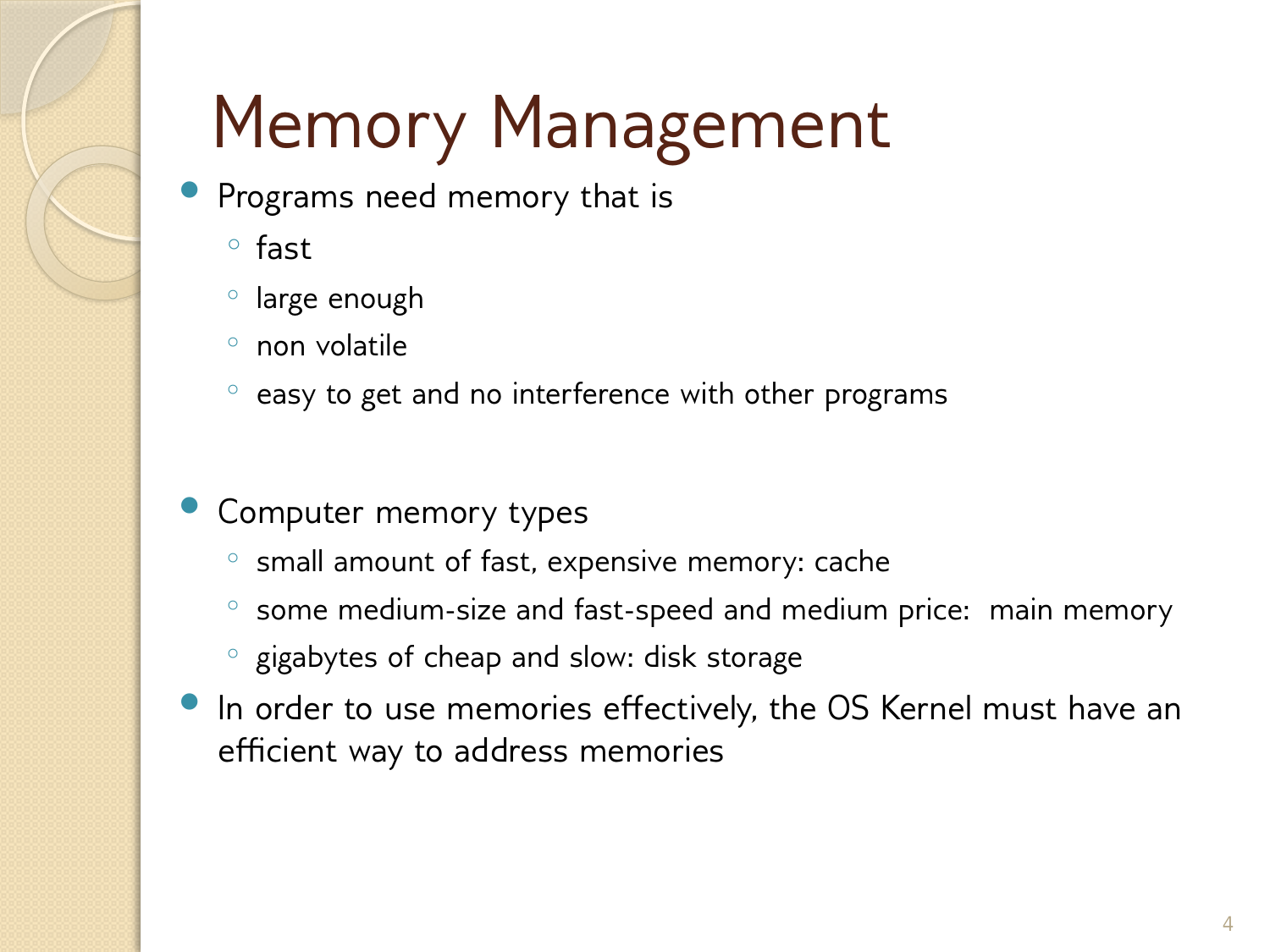

# Memory Management
Programs need memory that is
fast
large enough
non volatile
easy to get and no interference with other programs

Computer memory types
small amount of fast, expensive memory: cache
some medium-size and fast-speed and medium price:  main memory
gigabytes of cheap and slow: disk storage
In order to use memories effectively, the OS Kernel must have an efficient way to address memories

4